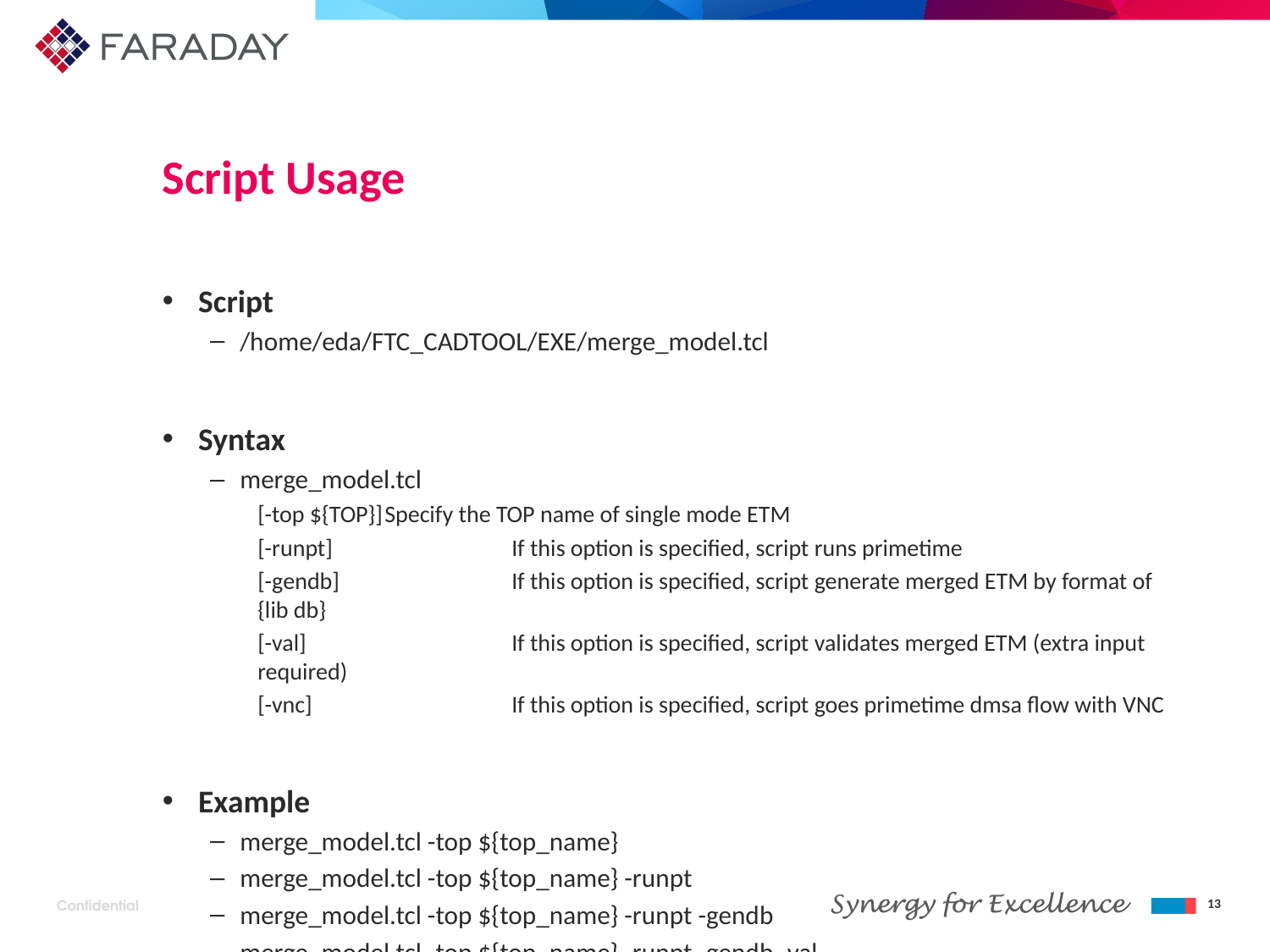

# Script Usage
Script
/home/eda/FTC_CADTOOL/EXE/merge_model.tcl

Syntax
merge_model.tcl
[-top ${TOP}]	Specify the TOP name of single mode ETM
[-runpt]		If this option is specified, script runs primetime
[-gendb]		If this option is specified, script generate merged ETM by format of {lib db}
[-val]		If this option is specified, script validates merged ETM (extra input required)
[-vnc]		If this option is specified, script goes primetime dmsa flow with VNC

Example
merge_model.tcl -top ${top_name}
merge_model.tcl -top ${top_name} -runpt
merge_model.tcl -top ${top_name} -runpt -gendb
merge_model.tcl -top ${top_name} -runpt -gendb -val